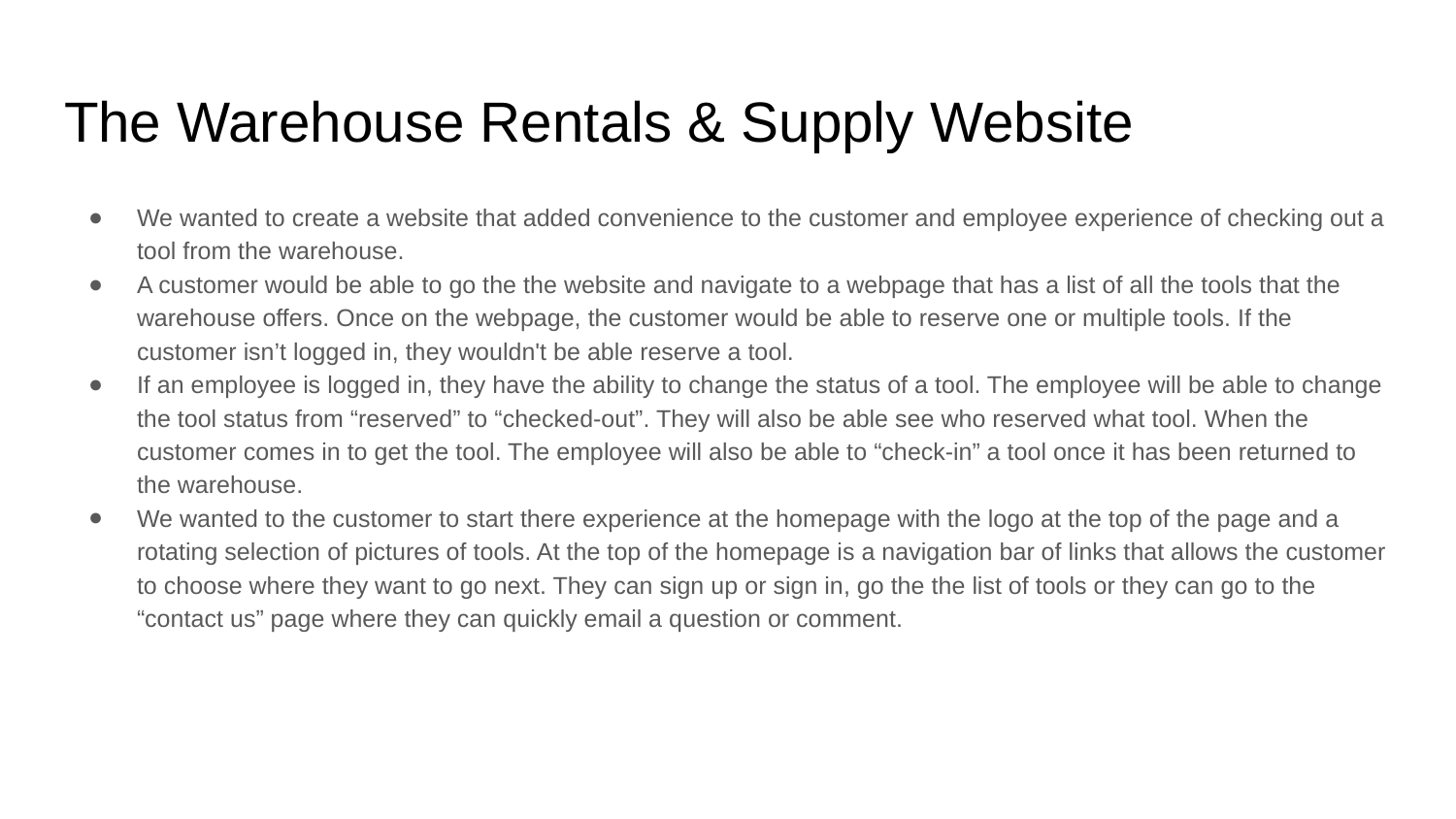

# The Warehouse Rentals & Supply Website
We wanted to create a website that added convenience to the customer and employee experience of checking out a tool from the warehouse.
A customer would be able to go the the website and navigate to a webpage that has a list of all the tools that the warehouse offers. Once on the webpage, the customer would be able to reserve one or multiple tools. If the customer isn’t logged in, they wouldn't be able reserve a tool.
If an employee is logged in, they have the ability to change the status of a tool. The employee will be able to change the tool status from “reserved” to “checked-out”. They will also be able see who reserved what tool. When the customer comes in to get the tool. The employee will also be able to “check-in” a tool once it has been returned to the warehouse.
We wanted to the customer to start there experience at the homepage with the logo at the top of the page and a rotating selection of pictures of tools. At the top of the homepage is a navigation bar of links that allows the customer to choose where they want to go next. They can sign up or sign in, go the the list of tools or they can go to the “contact us” page where they can quickly email a question or comment.